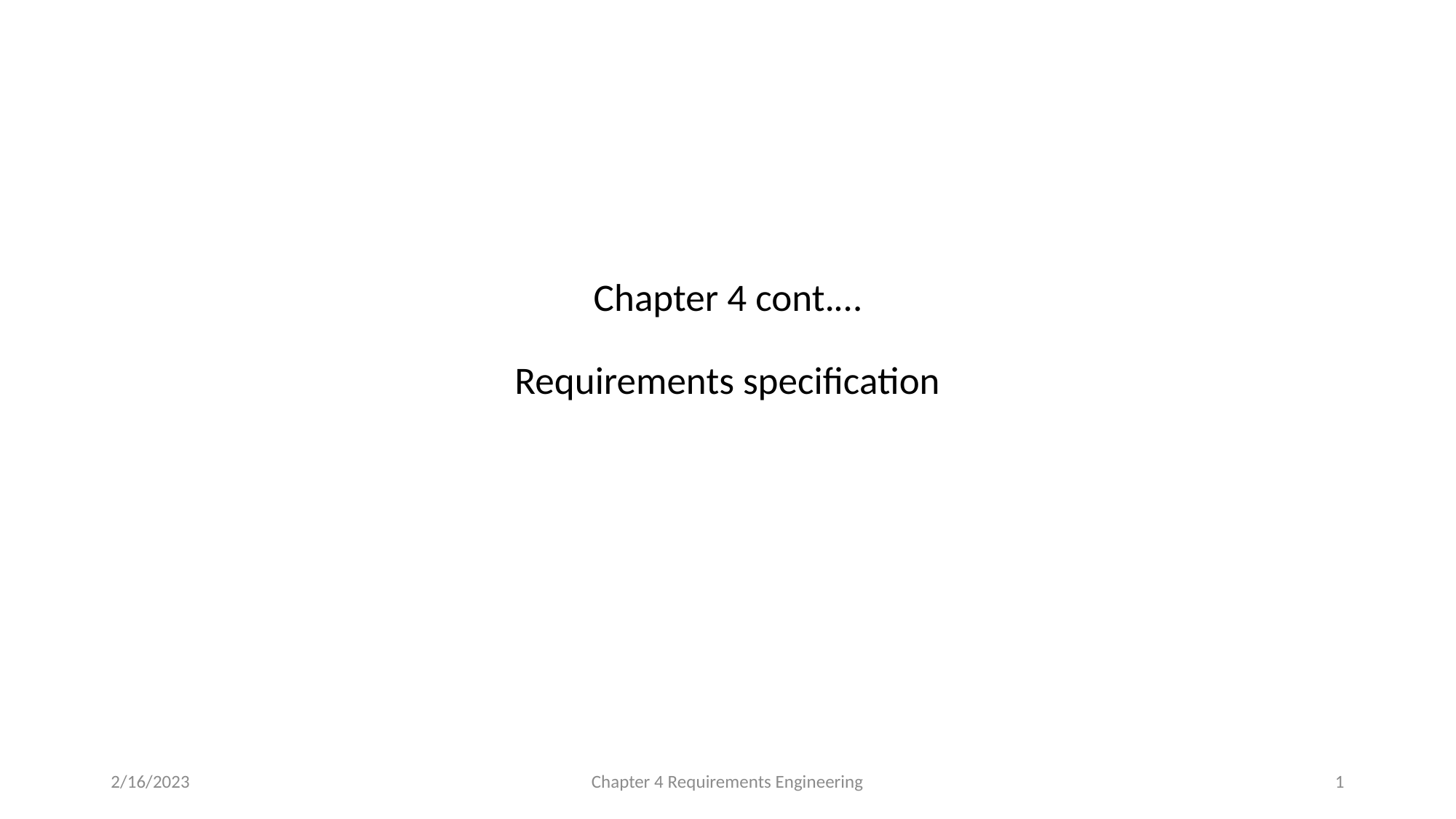

# Chapter 4 cont.… Requirements specification
2/16/2023
Chapter 4 Requirements Engineering
1